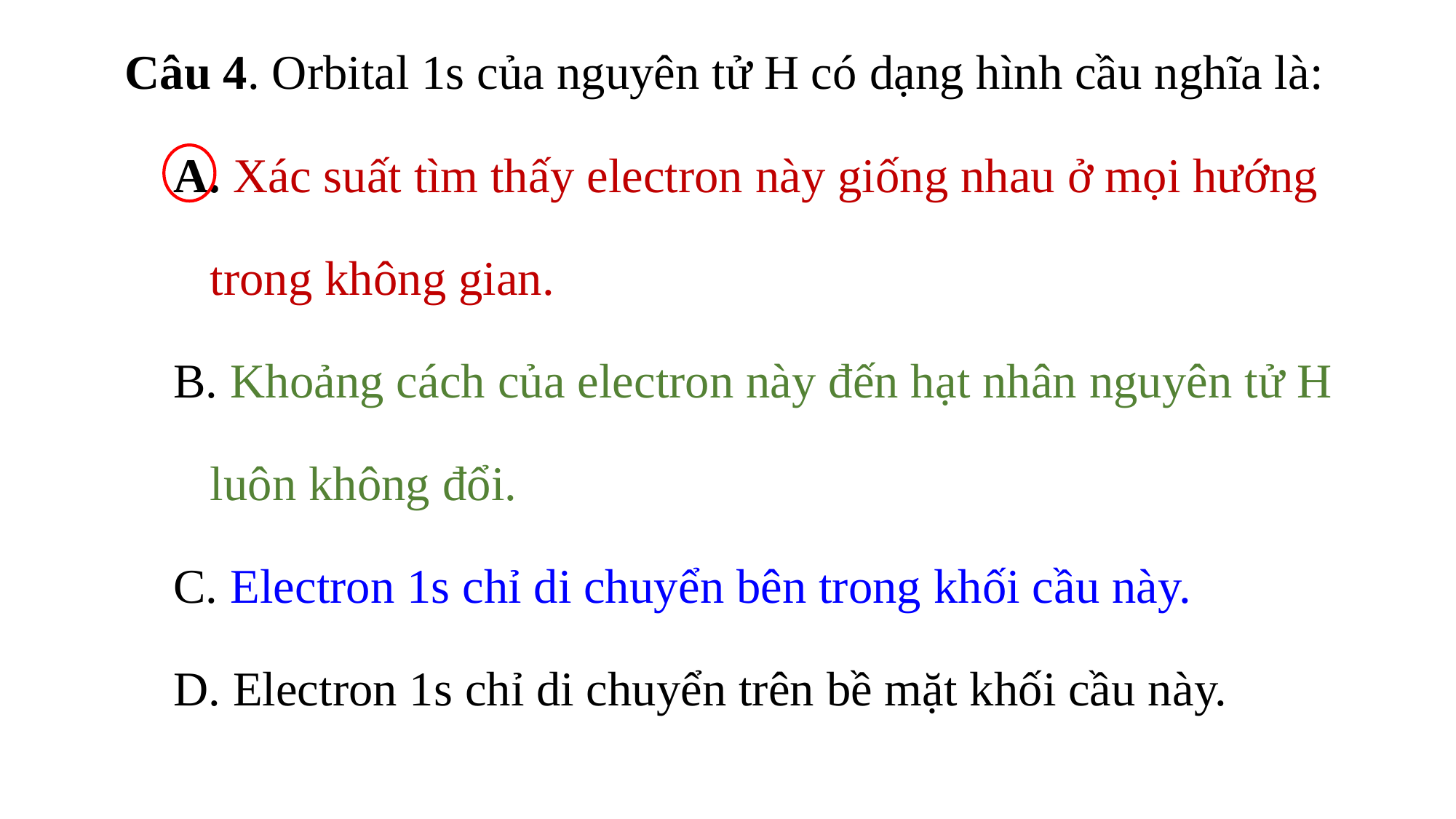

Câu 4. Orbital 1s của nguyên tử H có dạng hình cầu nghĩa là:
    A. Xác suất tìm thấy electron này giống nhau ở mọi hướng
       trong không gian.
    B. Khoảng cách của electron này đến hạt nhân nguyên tử H
       luôn không đổi.
    C. Electron 1s chỉ di chuyển bên trong khối cầu này.
    D. Electron 1s chỉ di chuyển trên bề mặt khối cầu này.